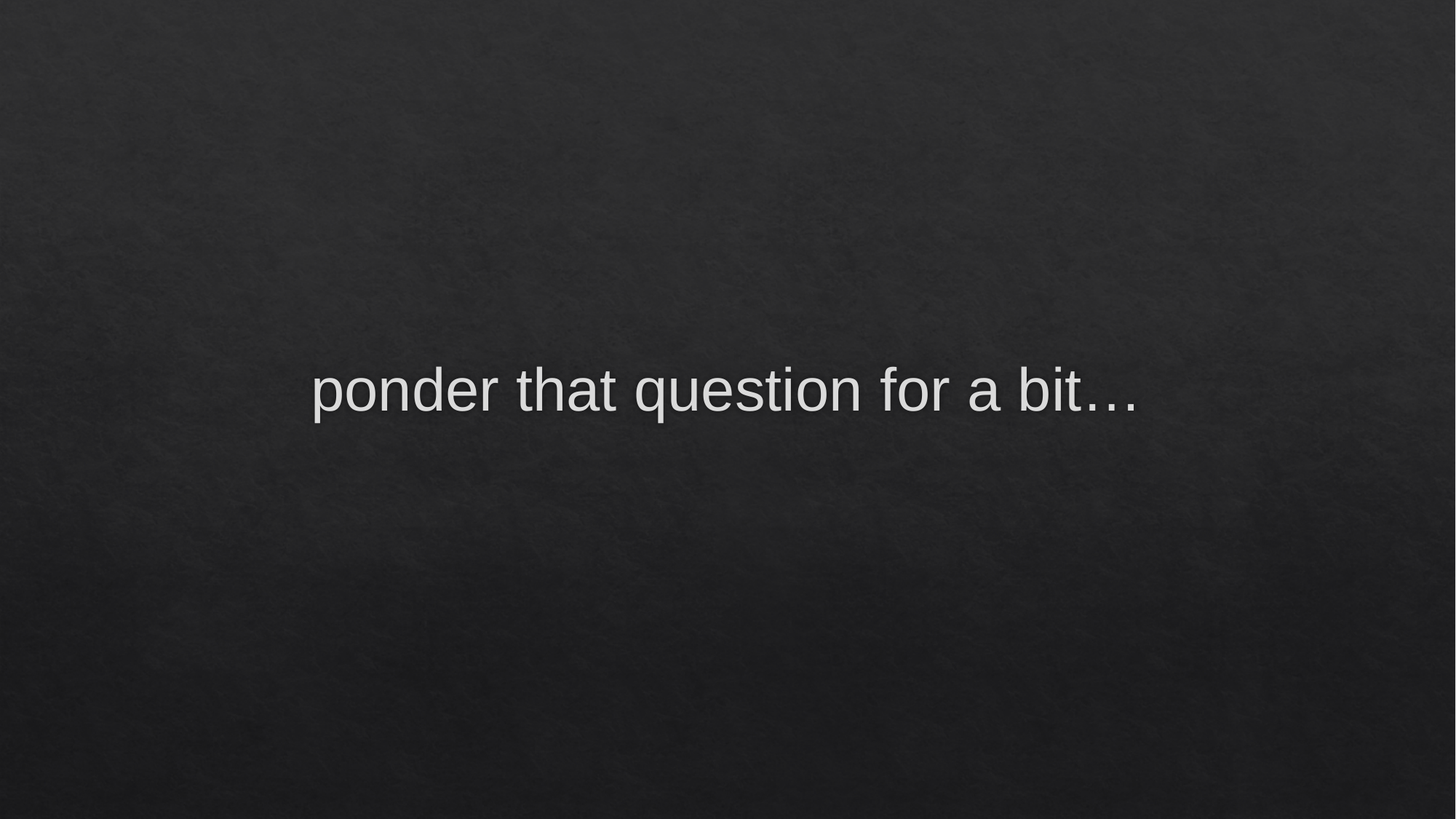

# ponder that question for a bit…